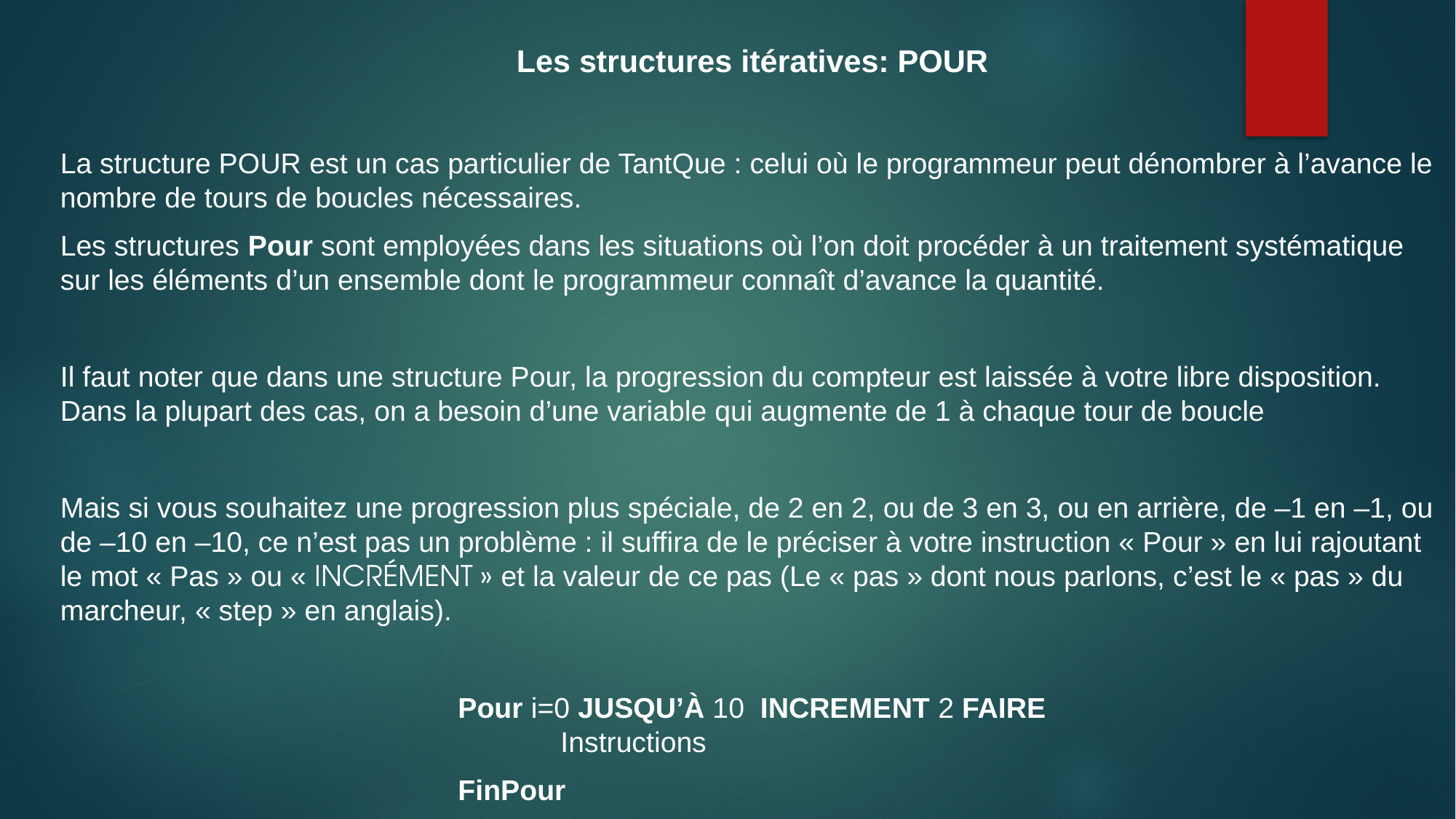

Les structures itératives: POUR

La structure POUR est un cas particulier de TantQue : celui où le programmeur peut dénombrer à l’avance le nombre de tours de boucles nécessaires.
Les structures Pour sont employées dans les situations où l’on doit procéder à un traitement systématique sur les éléments d’un ensemble dont le programmeur connaît d’avance la quantité.

Il faut noter que dans une structure Pour, la progression du compteur est laissée à votre libre disposition. Dans la plupart des cas, on a besoin d’une variable qui augmente de 1 à chaque tour de boucle

Mais si vous souhaitez une progression plus spéciale, de 2 en 2, ou de 3 en 3, ou en arrière, de –1 en –1, ou de –10 en –10, ce n’est pas un problème : il suffira de le préciser à votre instruction « Pour » en lui rajoutant le mot « Pas » ou « INCRÉMENT » et la valeur de ce pas (Le « pas » dont nous parlons, c’est le « pas » du marcheur, « step » en anglais).

Pour i=0 JUSQU’À 10  INCREMENT 2 FAIRE
  	Instructions
FinPour